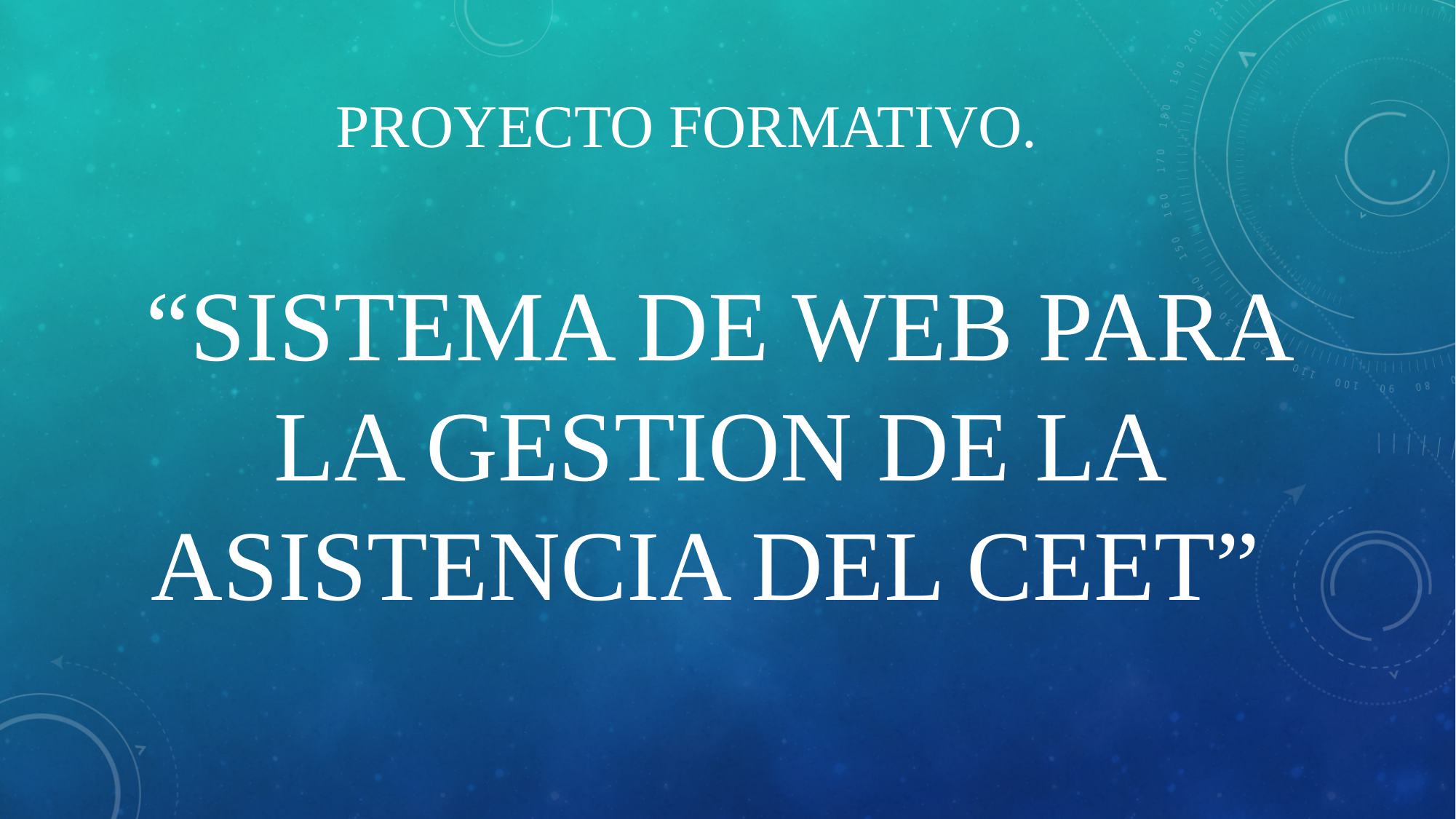

PROYECTO FORMATIVO.
“SISTEMA DE WEB PARA LA GESTION DE LA ASISTENCIA DEL CEET”